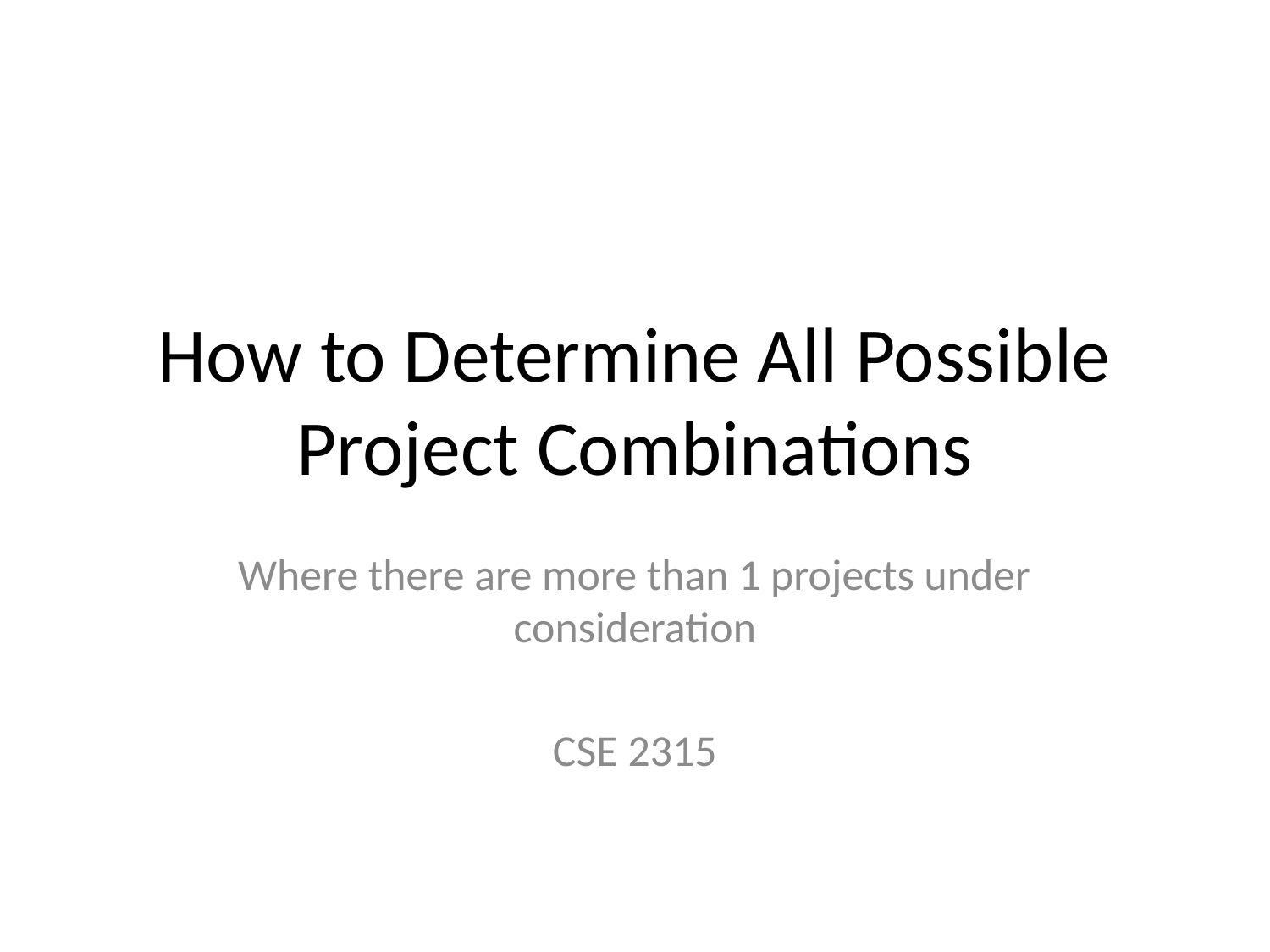

# How to Determine All Possible Project Combinations
Where there are more than 1 projects under consideration

CSE 2315